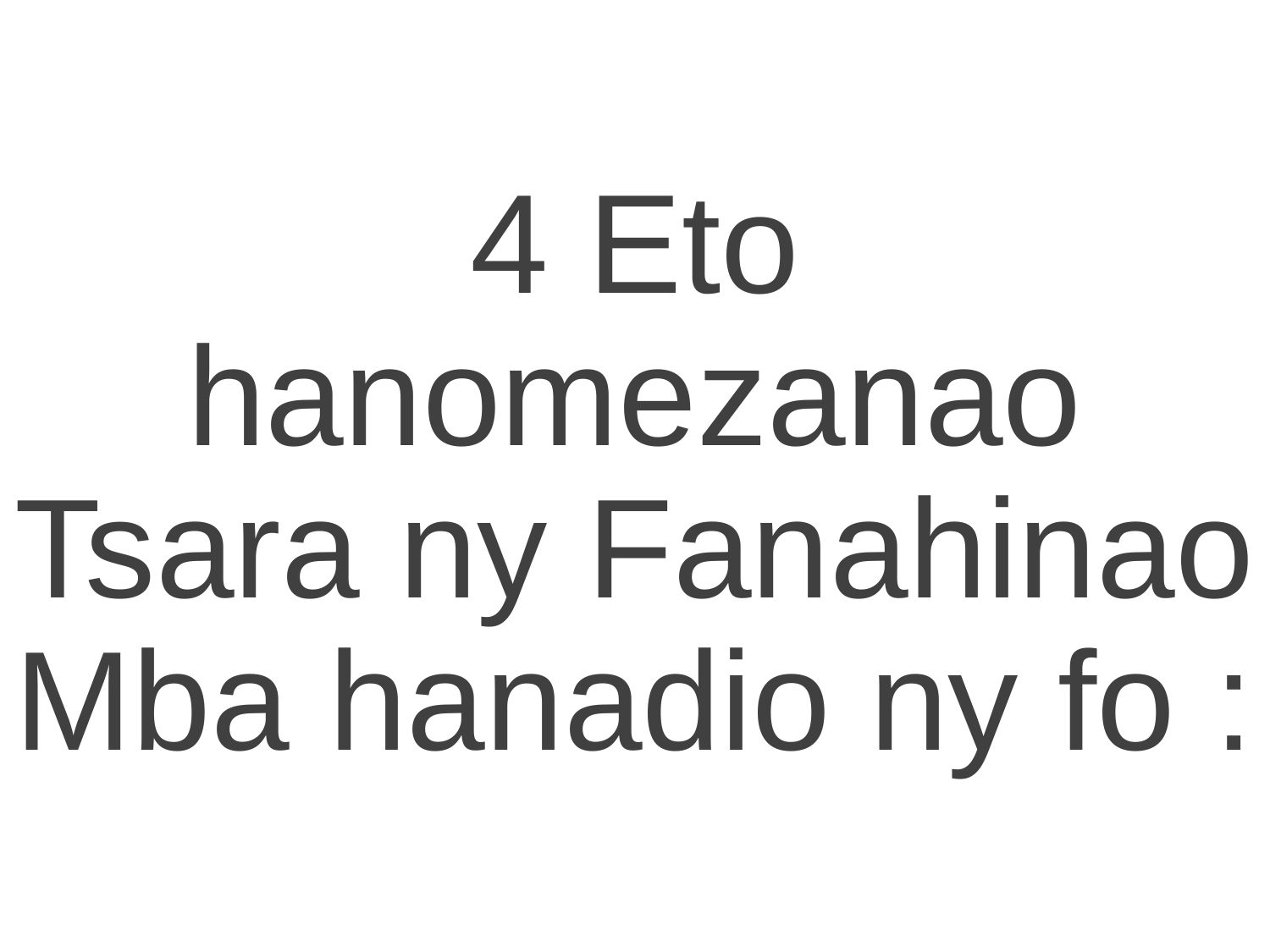

4 Eto hanomezanao
Tsara ny Fanahinao
Mba hanadio ny fo :